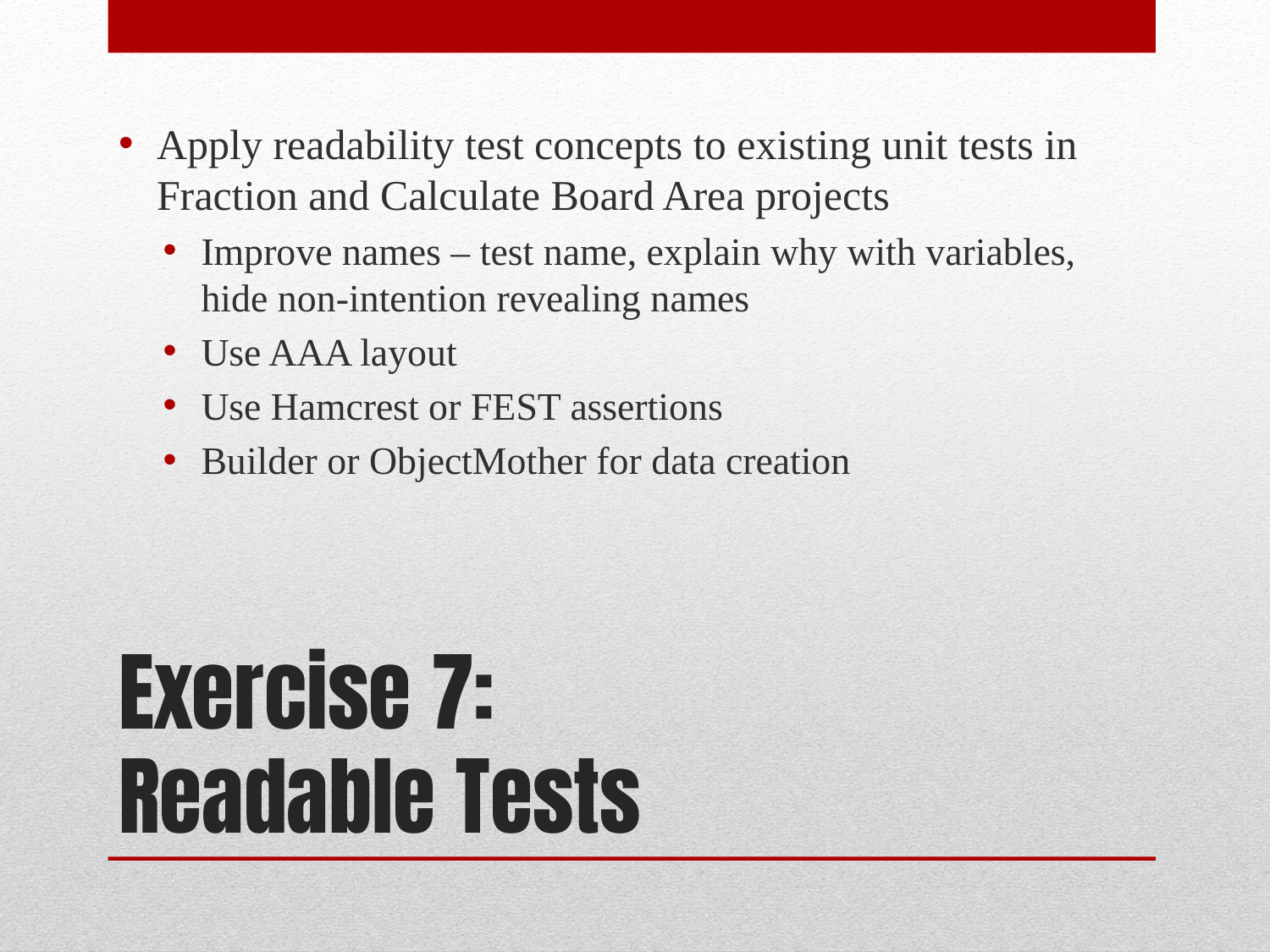

Apply readability test concepts to existing unit tests in Fraction and Calculate Board Area projects
Improve names – test name, explain why with variables, hide non-intention revealing names
Use AAA layout
Use Hamcrest or FEST assertions
Builder or ObjectMother for data creation

# Exercise 7: Readable Tests